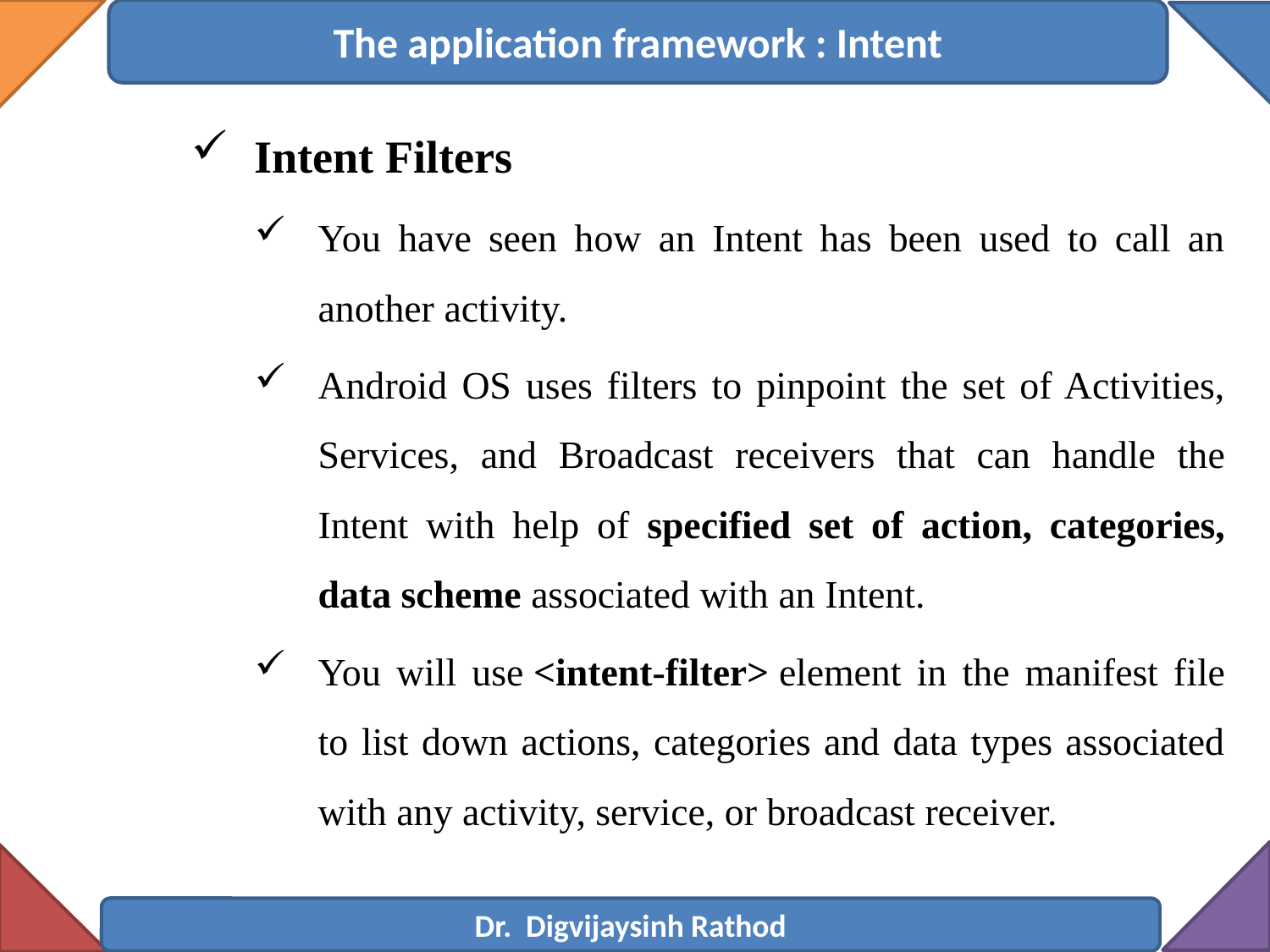

The application framework : Intent

Intent Filters
You have seen how an Intent has been used to call an another activity.
Android OS uses filters to pinpoint the set of Activities, Services, and Broadcast receivers that can handle the Intent with help of specified set of action, categories, data scheme associated with an Intent.
You will use <intent-filter> element in the manifest file to list down actions, categories and data types associated with any activity, service, or broadcast receiver.

Dr.  Digvijaysinh Rathod